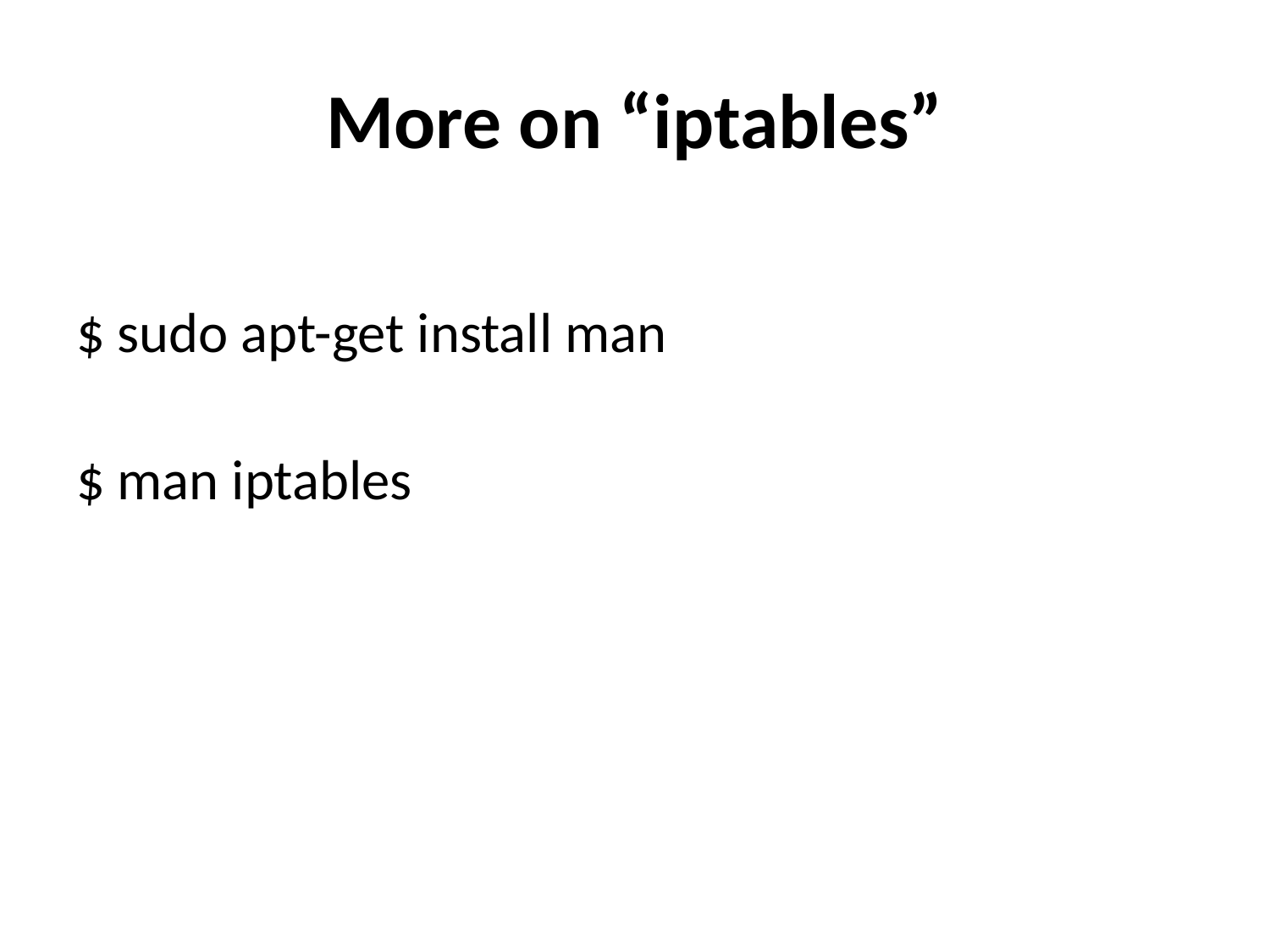

# More on “iptables”
$ sudo apt-get install man
$ man iptables